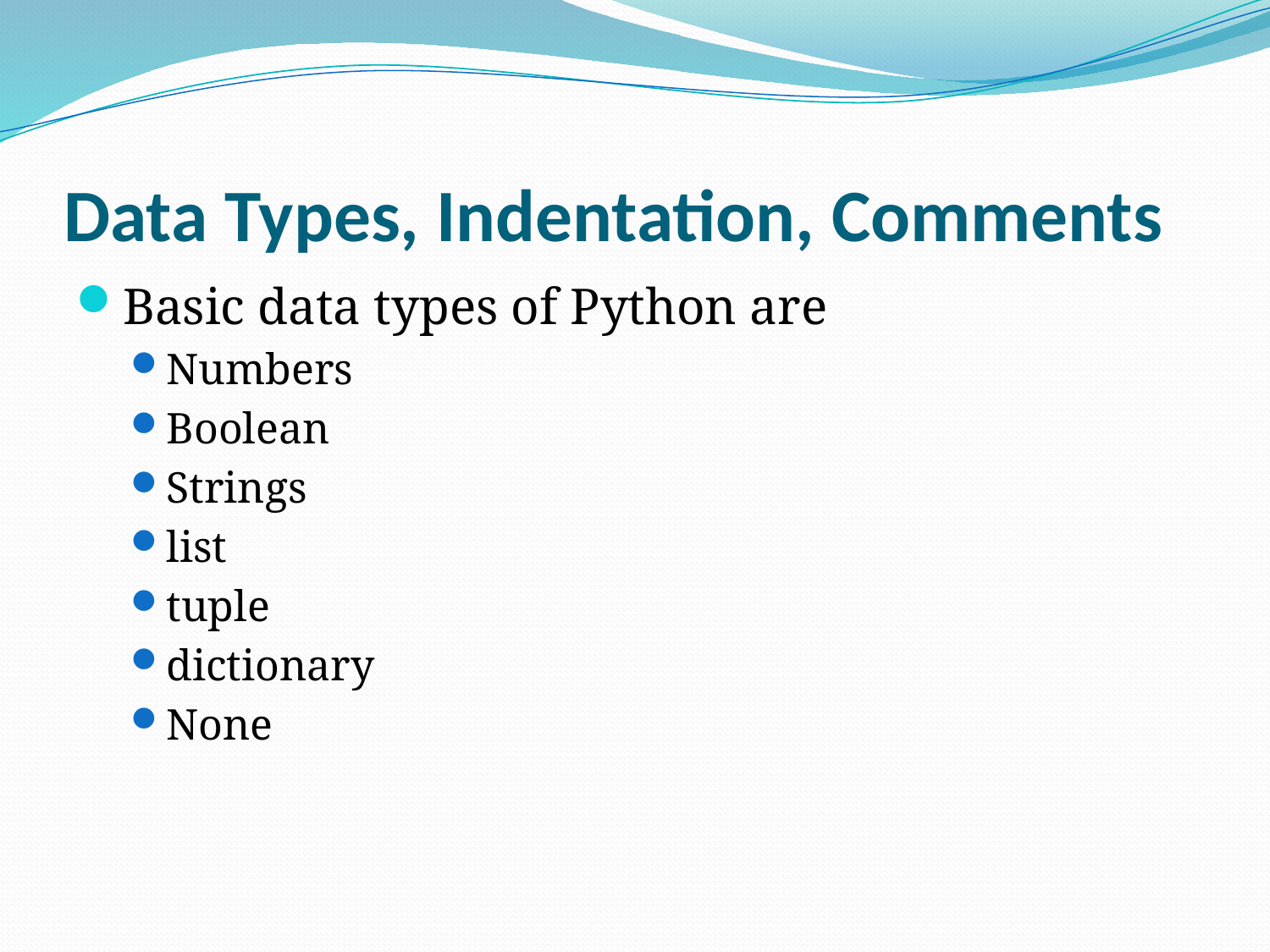

# Data Types, Indentation, Comments
Basic data types of Python are
Numbers
Boolean
Strings
list
tuple
dictionary
None